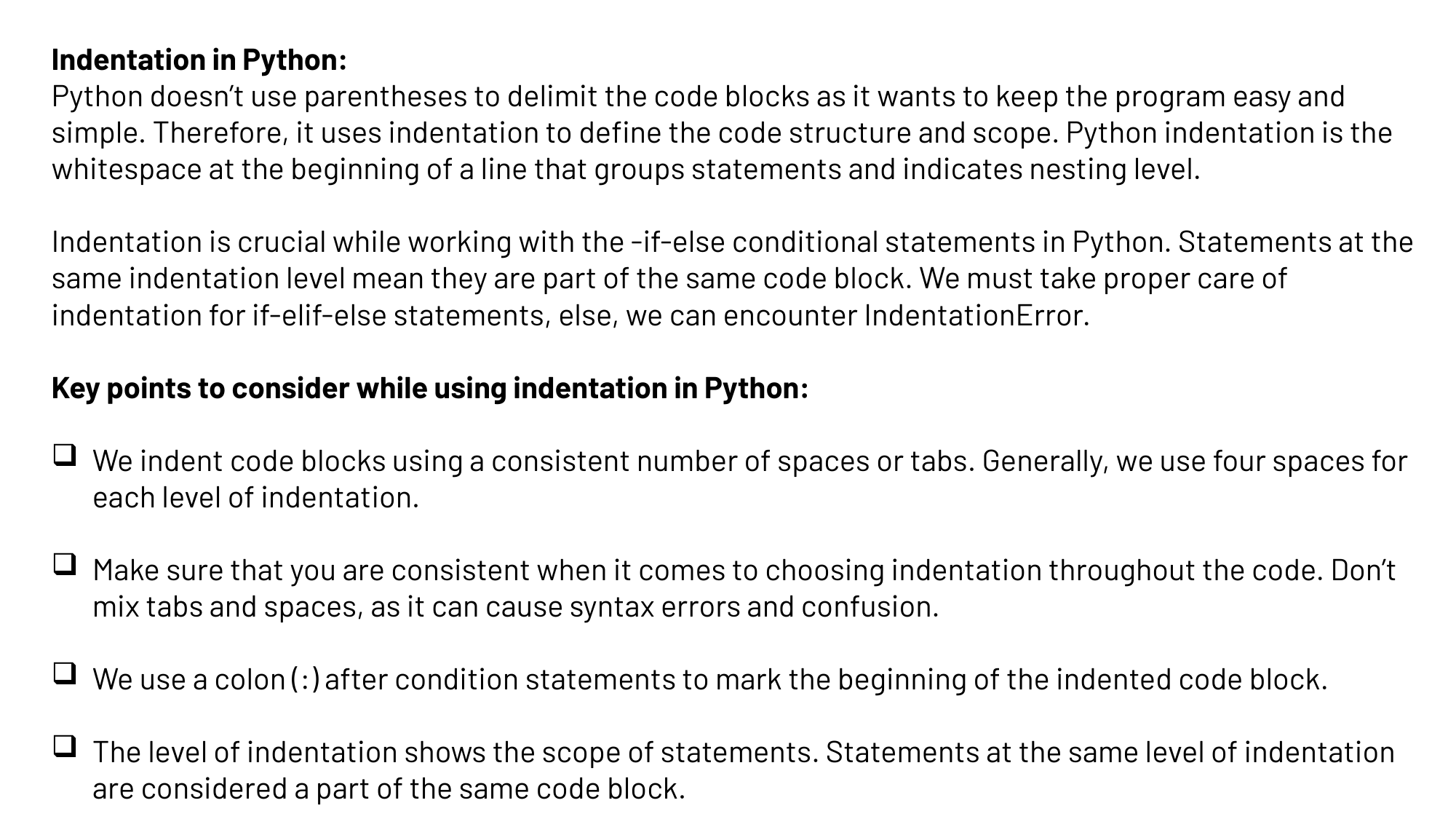

Indentation in Python:
Python doesn’t use parentheses to delimit the code blocks as it wants to keep the program easy and simple. Therefore, it uses indentation to define the code structure and scope. Python indentation is the whitespace at the beginning of a line that groups statements and indicates nesting level.

Indentation is crucial while working with the -if-else conditional statements in Python. Statements at the same indentation level mean they are part of the same code block. We must take proper care of indentation for if-elif-else statements, else, we can encounter IndentationError.

Key points to consider while using indentation in Python:

We indent code blocks using a consistent number of spaces or tabs. Generally, we use four spaces for each level of indentation.

Make sure that you are consistent when it comes to choosing indentation throughout the code. Don’t mix tabs and spaces, as it can cause syntax errors and confusion.

We use a colon (:) after condition statements to mark the beginning of the indented code block.

The level of indentation shows the scope of statements. Statements at the same level of indentation are considered a part of the same code block.